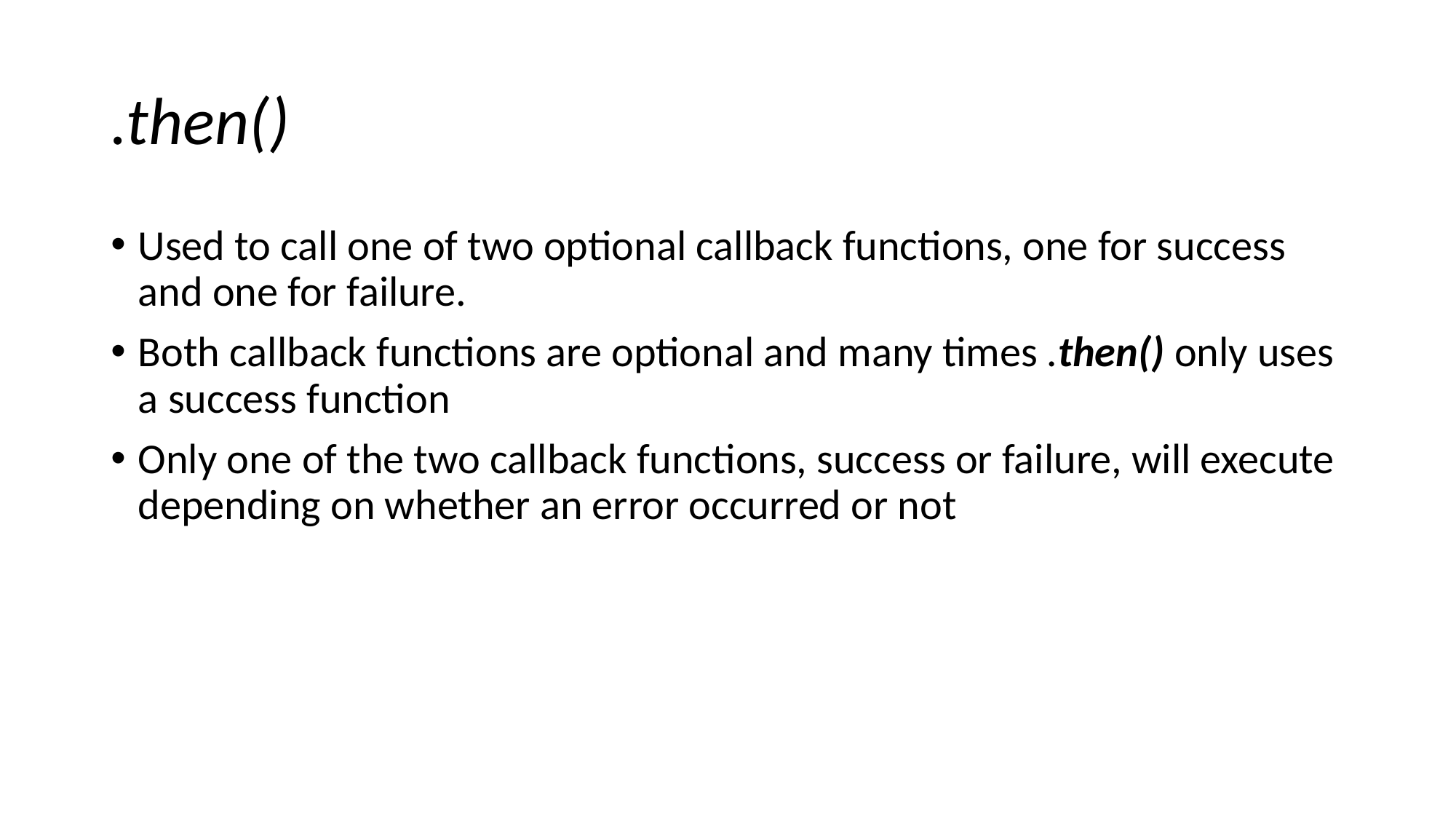

# .then()
Used to call one of two optional callback functions, one for success and one for failure.
Both callback functions are optional and many times .then() only uses a success function
Only one of the two callback functions, success or failure, will execute depending on whether an error occurred or not